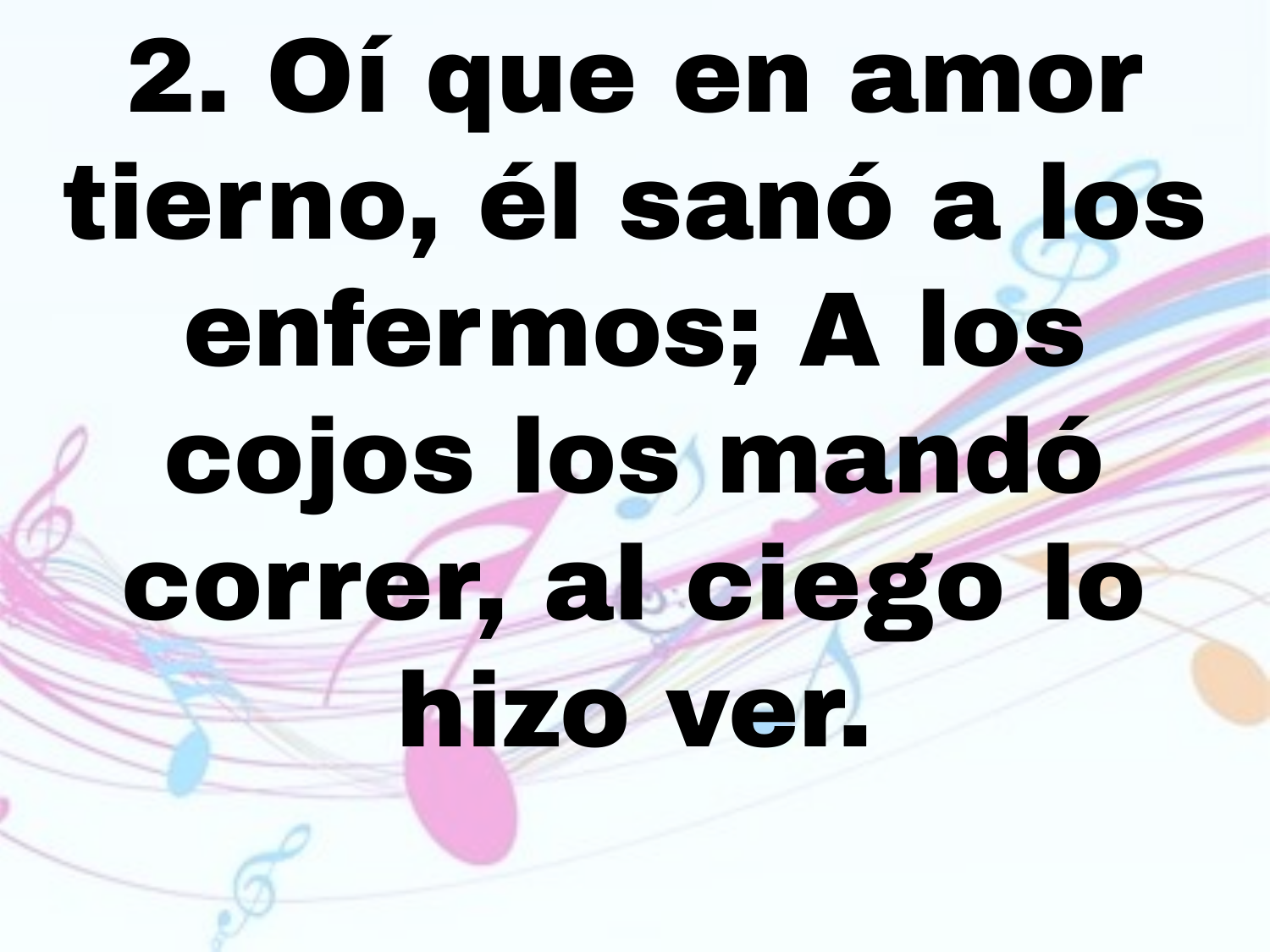

2. Oí que en amor tierno, él sanó a los enfermos; A los cojos los mandó correr, al ciego lo hizo ver.